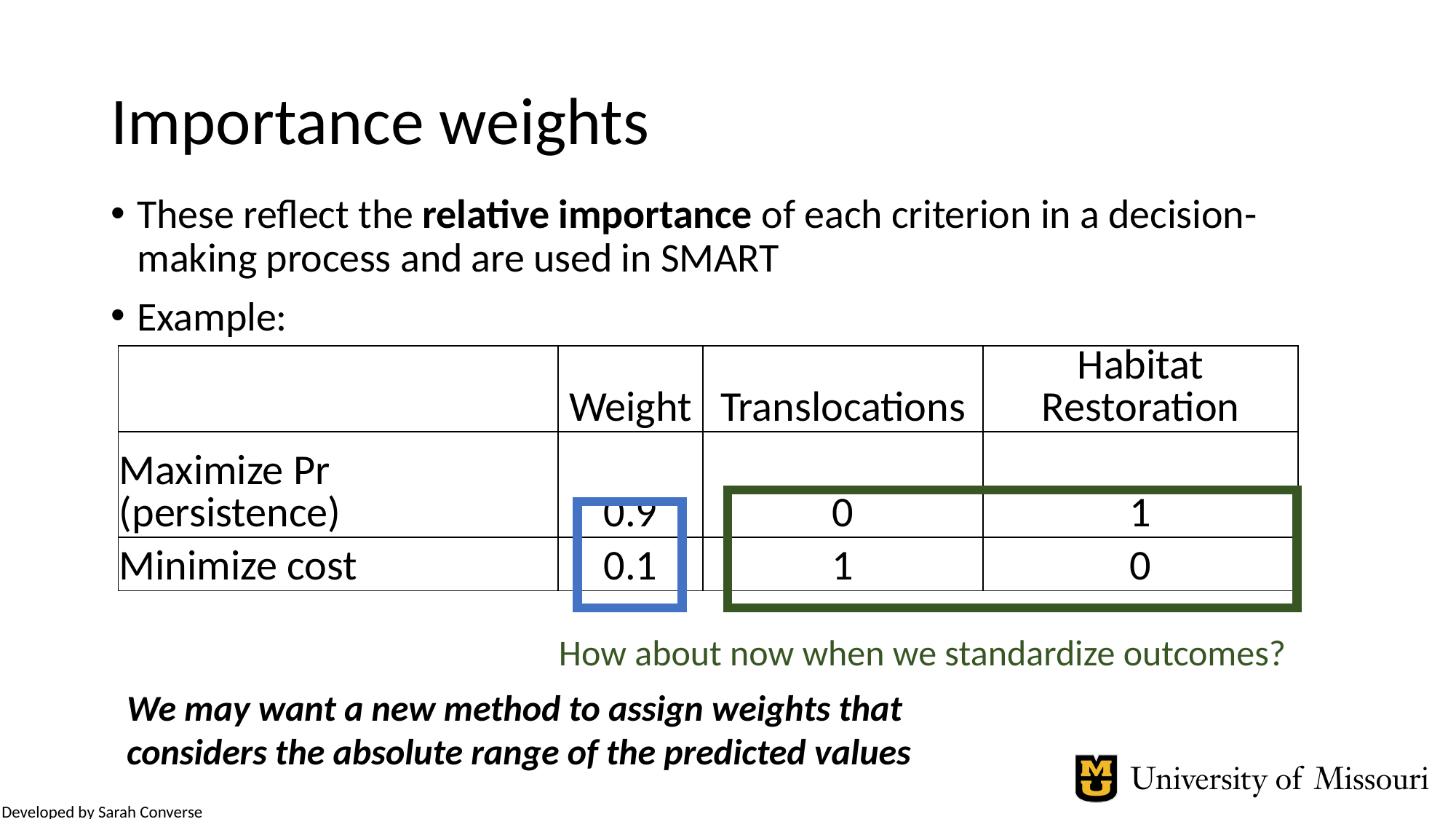

# Importance weights
These reflect the relative importance of each criterion in a decision-making process and are used in SMART
Example:
|  | Weight | Translocations | Habitat Restoration |
| --- | --- | --- | --- |
| Maximize Pr (persistence) | 0.9 | 0 | 1 |
| Minimize cost | 0.1 | 1 | 0 |

How about now when we standardize outcomes?
We may want a new method to assign weights that considers the absolute range of the predicted values
Developed by Sarah Converse